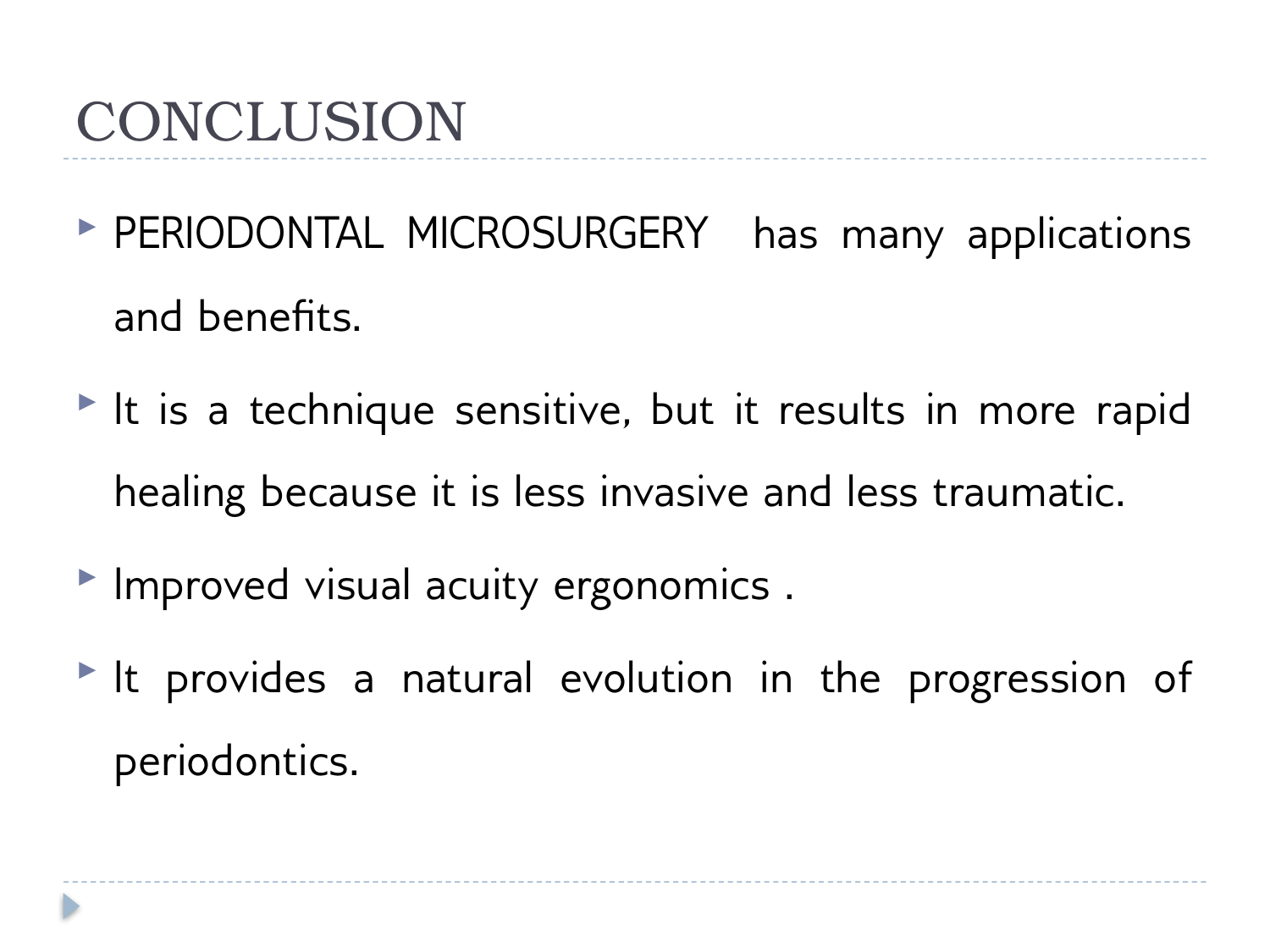

# CONCLUSION
PERIODONTAL MICROSURGERY  has many applications and benefits.
It is a technique sensitive, but it results in more rapid healing because it is less invasive and less traumatic.
Improved visual acuity ergonomics .
It provides a natural evolution in the progression of periodontics.